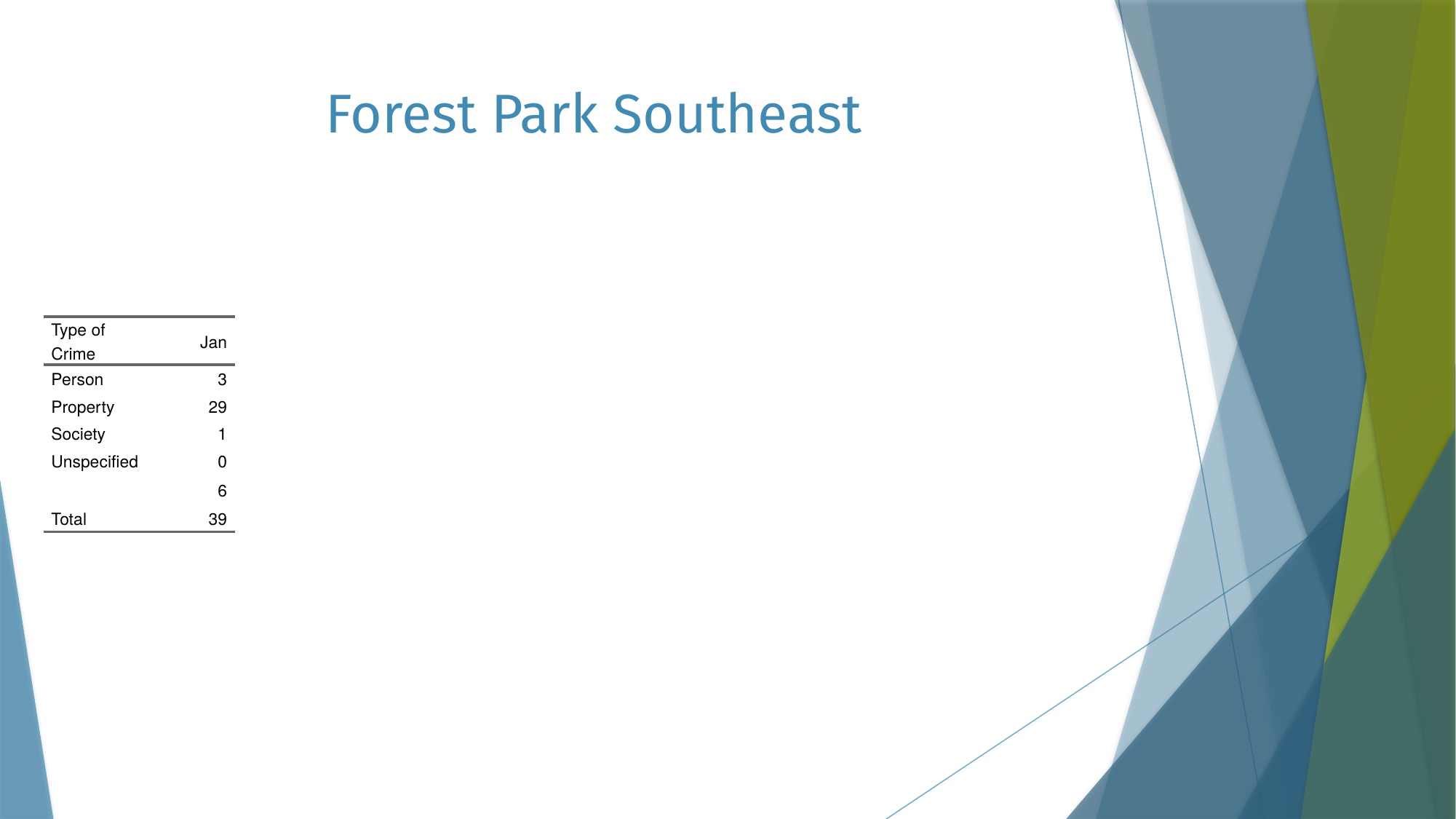

# Forest Park Southeast
| Type of Crime | Jan |
| --- | --- |
| Person | 3 |
| Property | 29 |
| Society | 1 |
| Unspecified | 0 |
|  | 6 |
| Total | 39 |